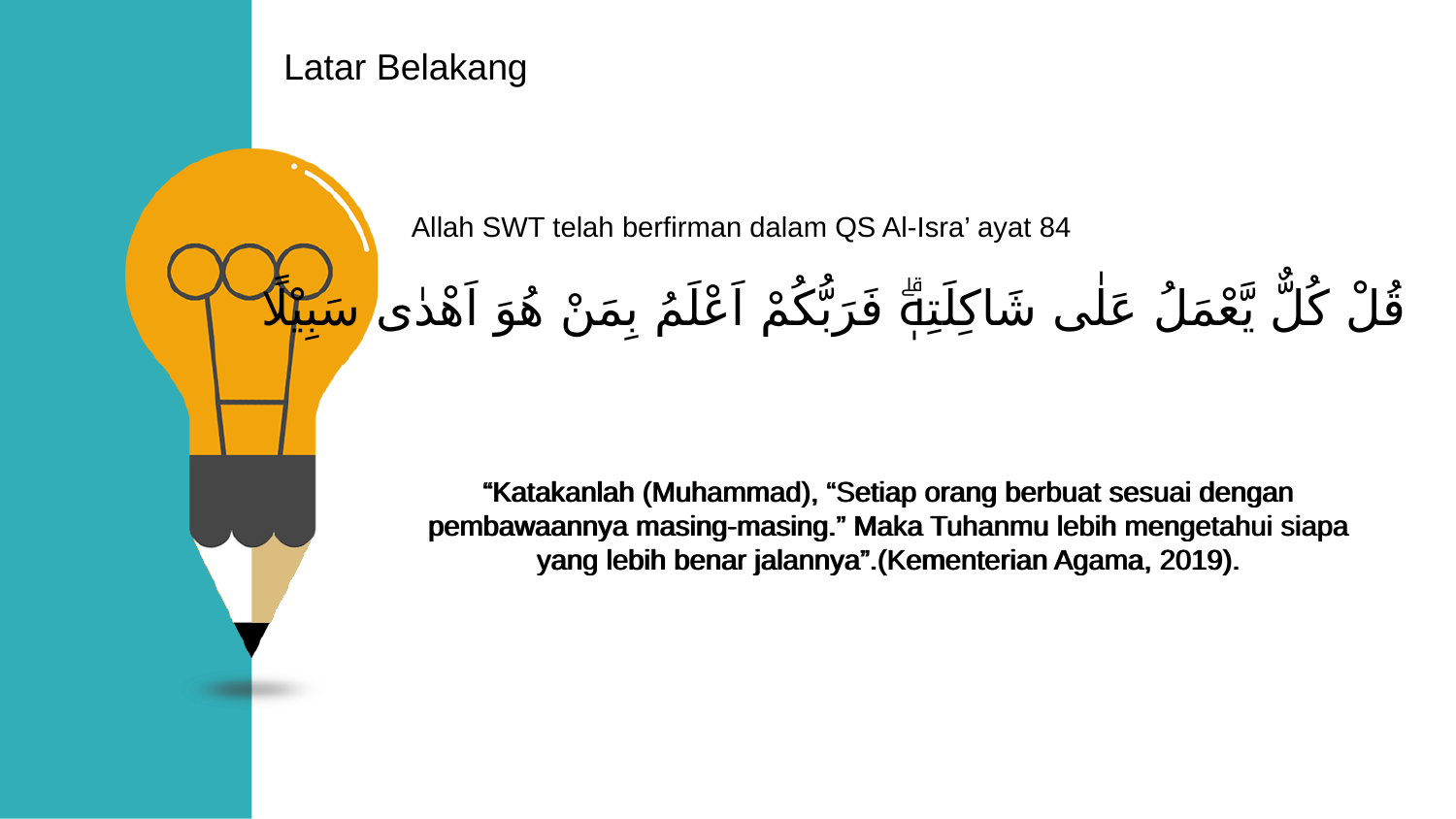

Latar Belakang

قُلْ كُلٌّ يَّعْمَلُ عَلٰى شَاكِلَتِهٖۗ فَرَبُّكُمْ اَعْلَمُ بِمَنْ هُوَ اَهْدٰى سَبِيْلًا
Allah SWT telah berfirman dalam QS Al-Isra’ ayat 84
“Katakanlah (Muhammad), “Setiap orang berbuat sesuai dengan pembawaannya masing-masing.” Maka Tuhanmu lebih mengetahui siapa yang lebih benar jalannya”.(Kementerian Agama, 2019).
“Katakanlah (Muhammad), “Setiap orang berbuat sesuai dengan pembawaannya masing-masing.” Maka Tuhanmu lebih mengetahui siapa yang lebih benar jalannya”.(Kementerian Agama, 2019).